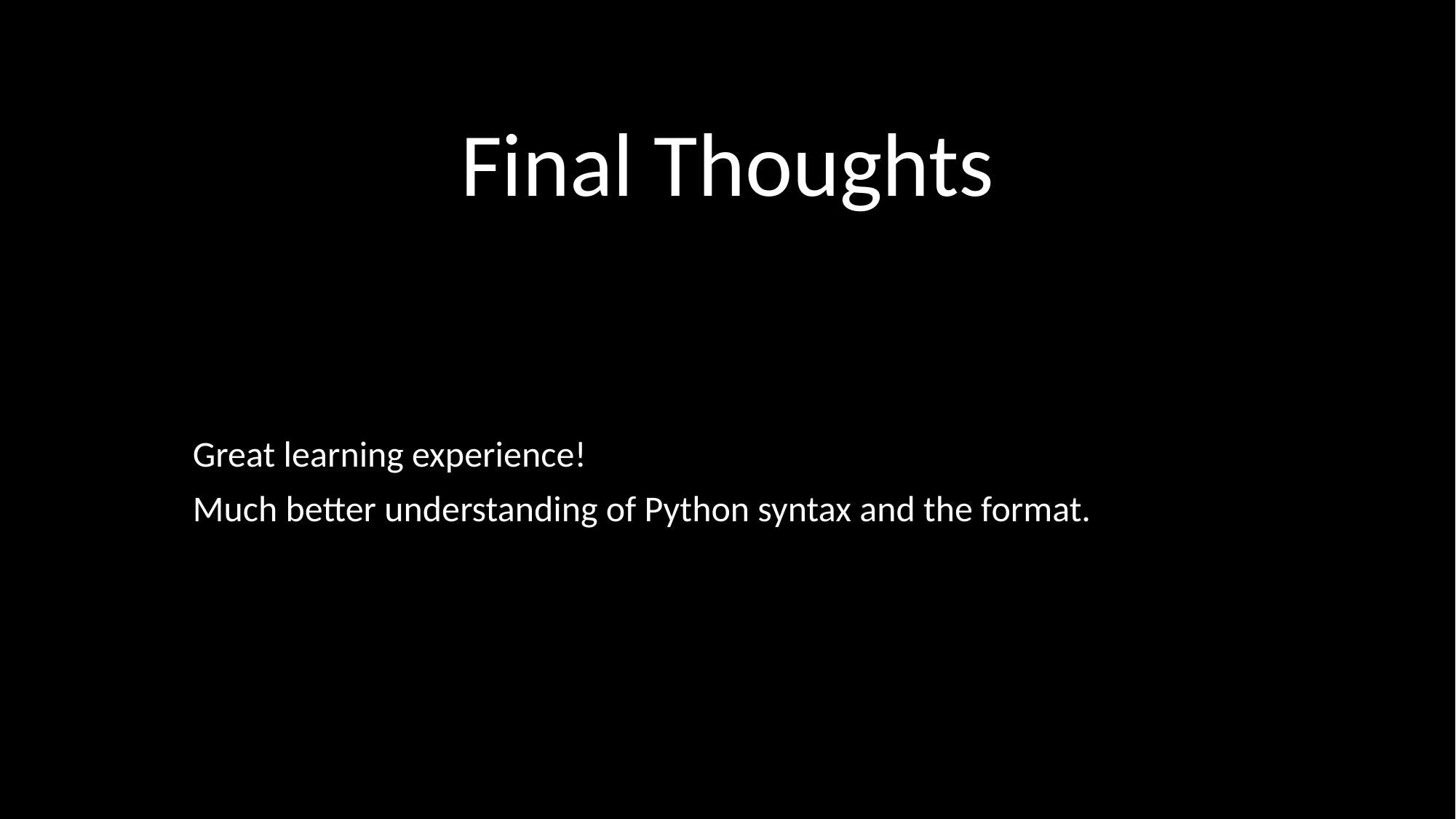

# Final Thoughts
Great learning experience!
Much better understanding of Python syntax and the format.